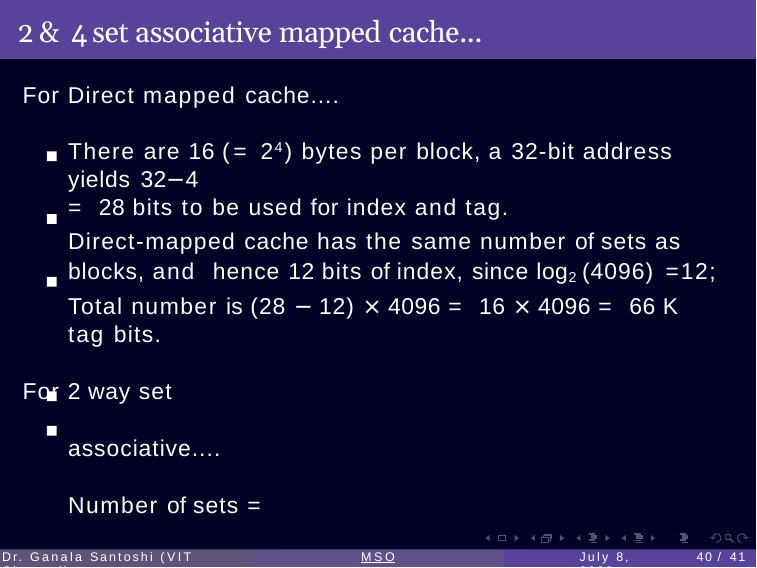

# 2 & 4 set associative mapped cache...
For Direct mapped cache....

There are 16 (= 24) bytes per block, a 32-bit address yields 32−4
= 28 bits to be used for index and tag.
Direct-mapped cache has the same number of sets as blocks, and  hence 12 bits of index, since log2 (4096) =12;
Total number is (28 − 12) × 4096 = 16 × 4096 = 66 K tag bits.
For 2 way set associative....  Number of sets = 2048
Total number of tag bits = (28 − 11) × 2 × 2048 = 34 × 2048 =
70 Kbits.

Dr. Ganala Santoshi (VIT Chennai)
MSO
July 8, 2020
40 / 41